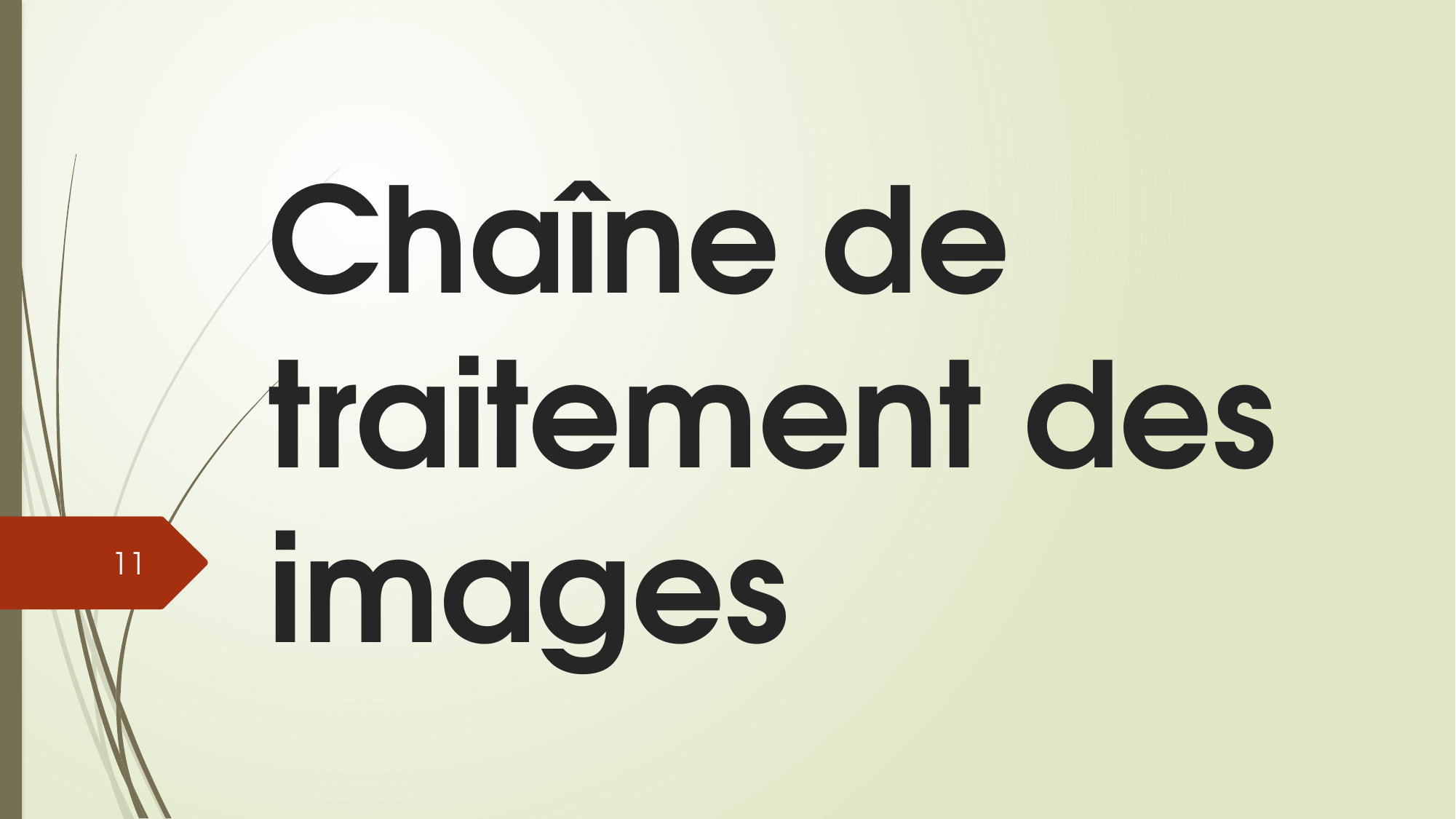

# Chaîne de traitement des images
11